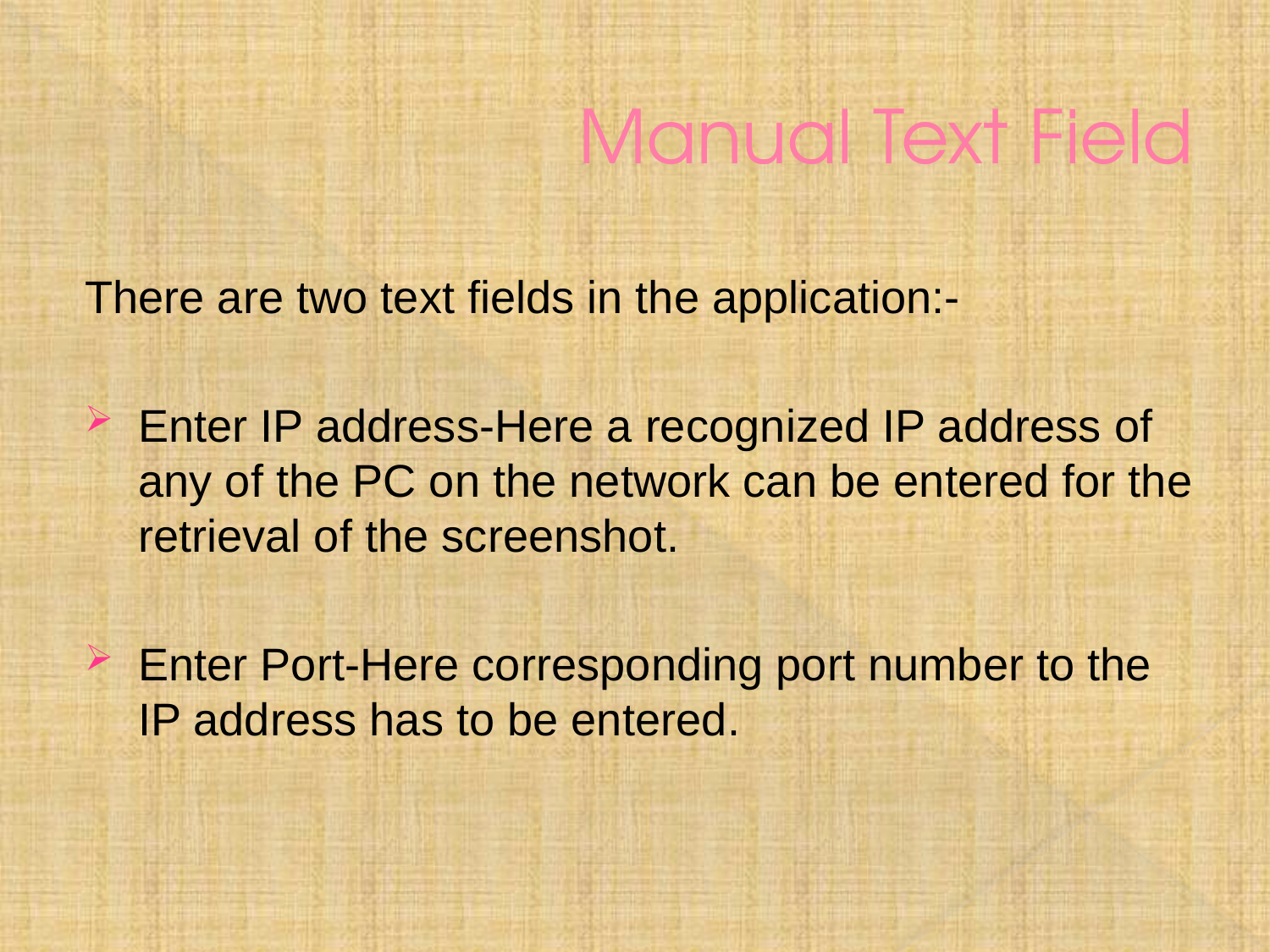

# Manual Text Field
There are two text fields in the application:-

Enter IP address-Here a recognized IP address of any of the PC on the network can be entered for the retrieval of the screenshot.

Enter Port-Here corresponding port number to the IP address has to be entered.